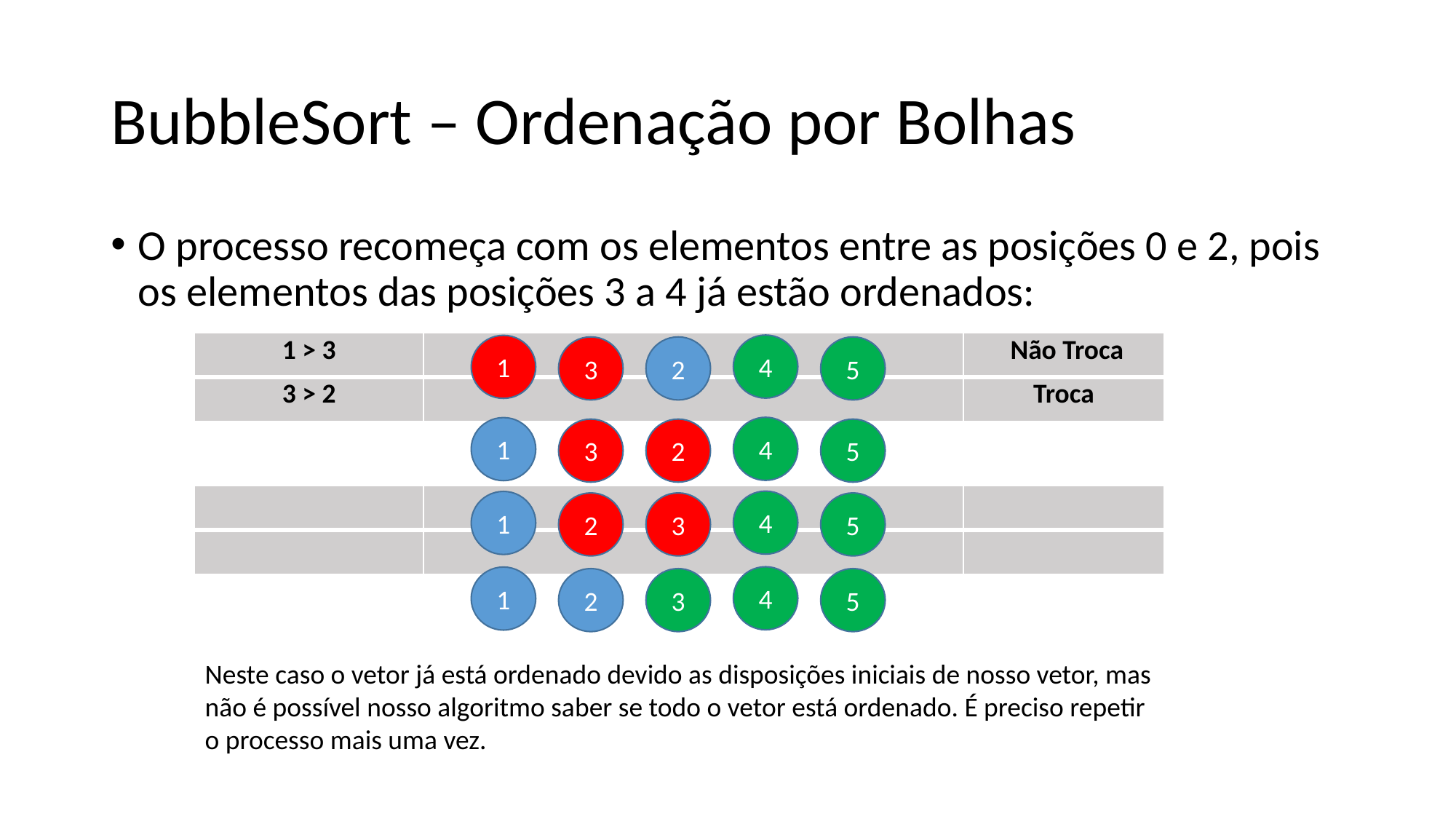

# BubbleSort – Ordenação por Bolhas
O processo recomeça com os elementos entre as posições 0 e 2, pois os elementos das posições 3 a 4 já estão ordenados:

| 1 > 3 |  | Não Troca |
| --- | --- | --- |
| 3 > 2 |  | Troca |
4
1
3
2
5
4
1
3
2
5
|  |  |  |
| --- | --- | --- |
|  |  |  |
4
1
2
3
5
4
1
2
3
5
Neste caso o vetor já está ordenado devido as disposições iniciais de nosso vetor, mas não é possível nosso algoritmo saber se todo o vetor está ordenado. É preciso repetir o processo mais uma vez.